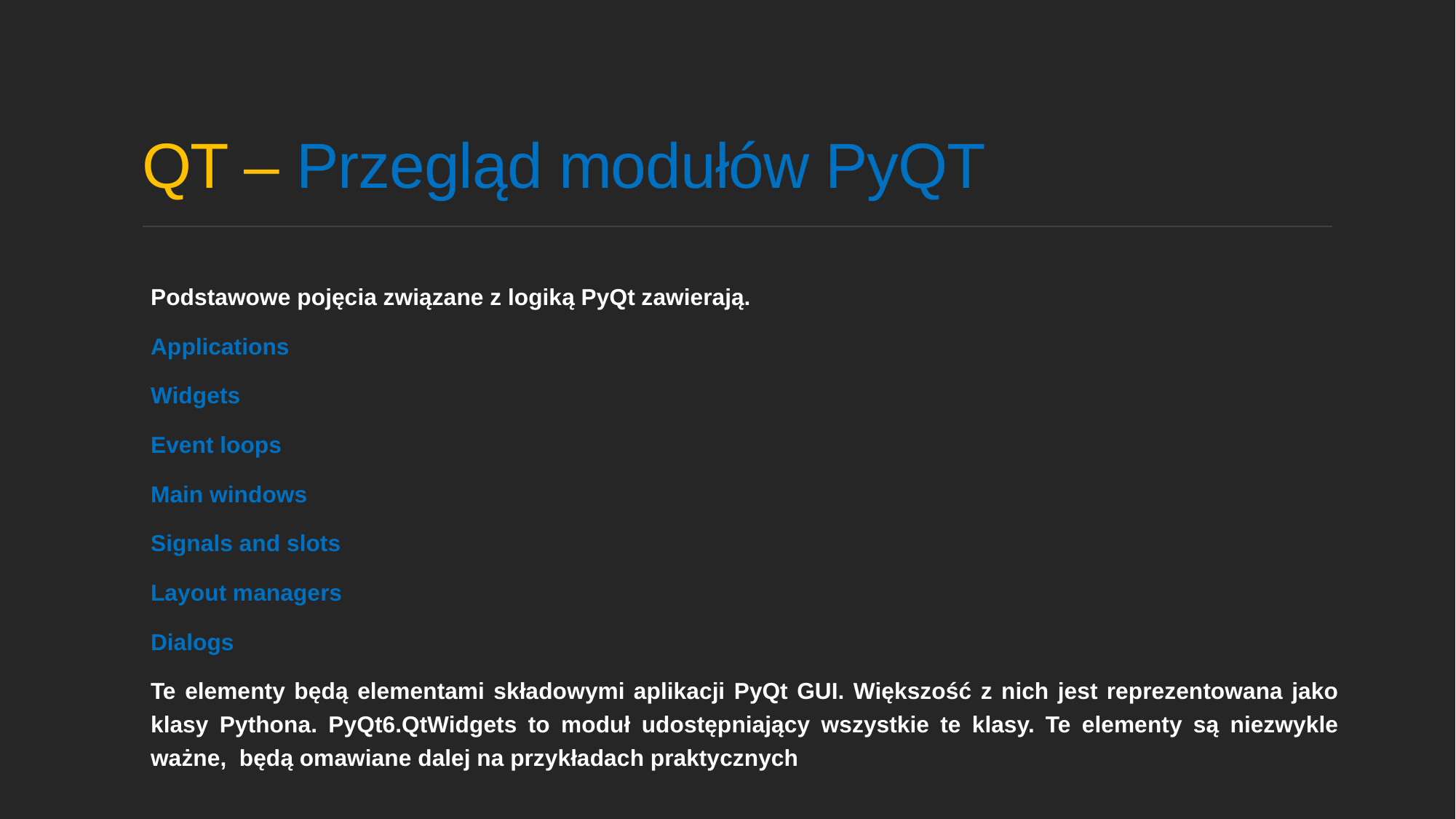

# QT – Przegląd modułów PyQT
Podstawowe pojęcia związane z logiką PyQt zawierają.
Applications
Widgets
Event loops
Main windows
Signals and slots
Layout managers
Dialogs
Te elementy będą elementami składowymi aplikacji PyQt GUI. Większość z nich jest reprezentowana jako klasy Pythona. PyQt6.QtWidgets to moduł udostępniający wszystkie te klasy. Te elementy są niezwykle ważne,  będą omawiane dalej na przykładach praktycznych